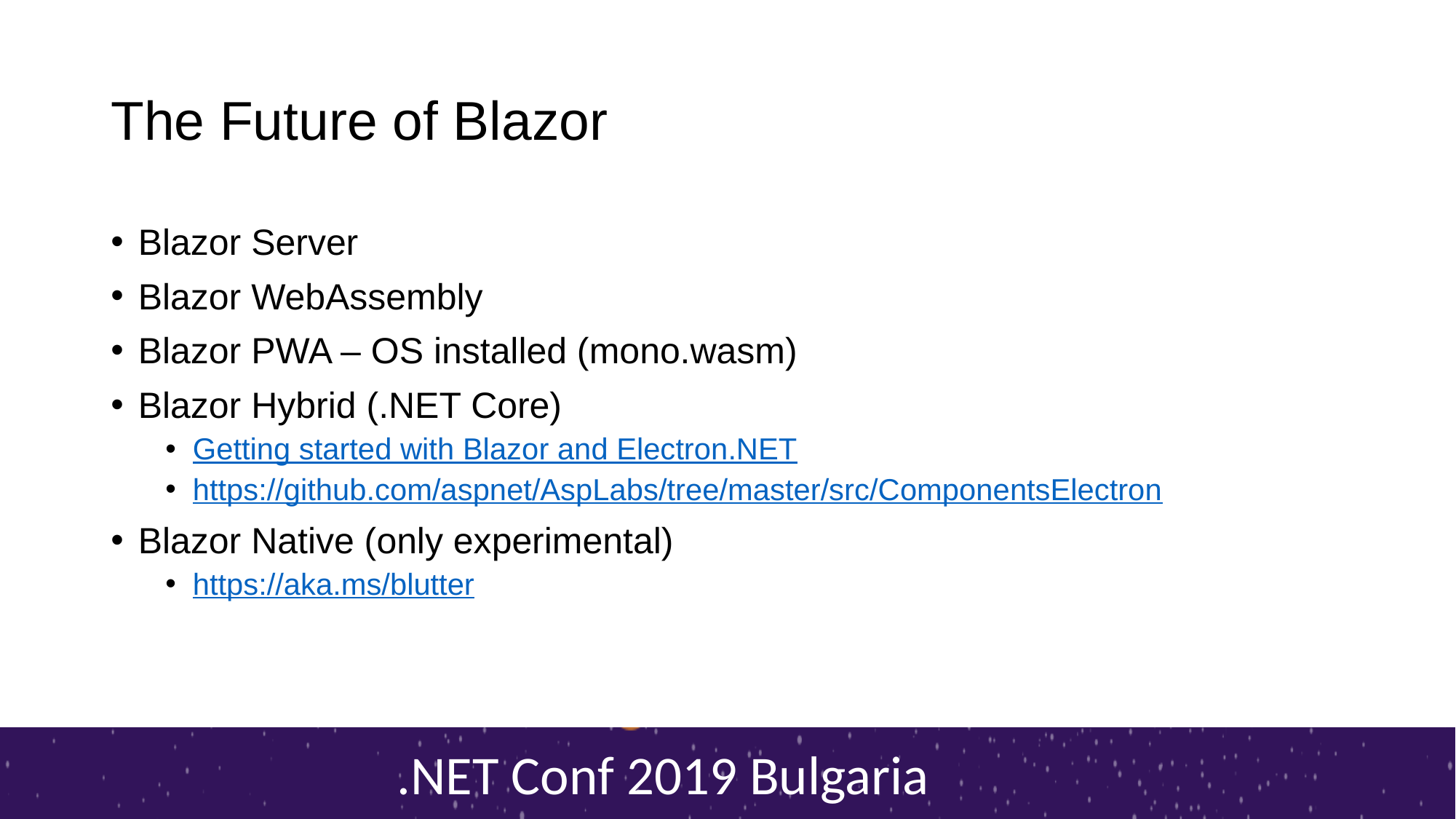

# The Future of Blazor
Blazor Server
Blazor WebAssembly
Blazor PWA – OS installed (mono.wasm)
Blazor Hybrid (.NET Core)
Getting started with Blazor and Electron.NET
https://github.com/aspnet/AspLabs/tree/master/src/ComponentsElectron
Blazor Native (only experimental)
https://aka.ms/blutter